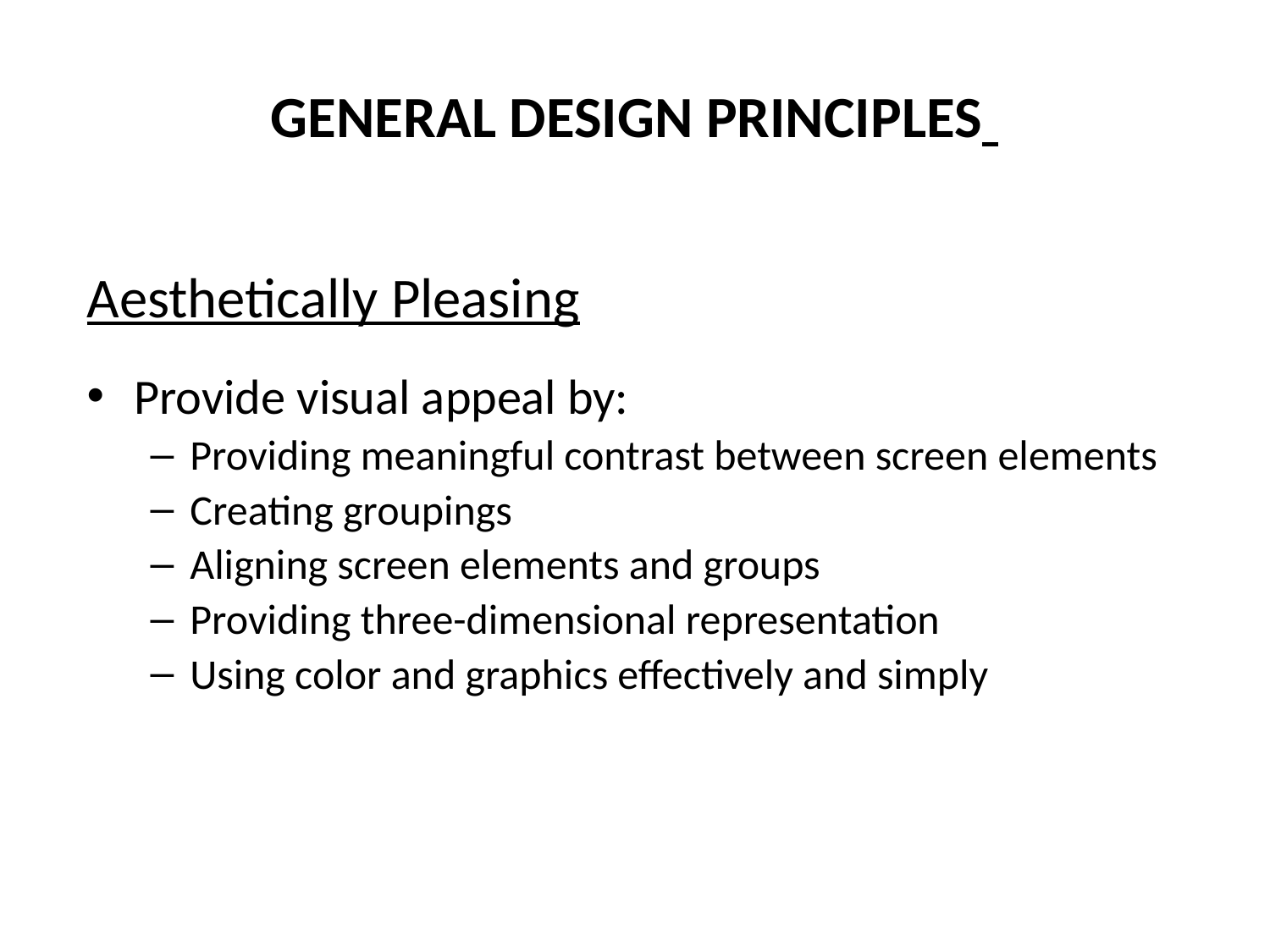

# GENERAL DESIGN PRINCIPLES
Aesthetically Pleasing

Provide visual appeal by:
Providing meaningful contrast between screen elements
Creating groupings
Aligning screen elements and groups
Providing three-dimensional representation
Using color and graphics effectively and simply